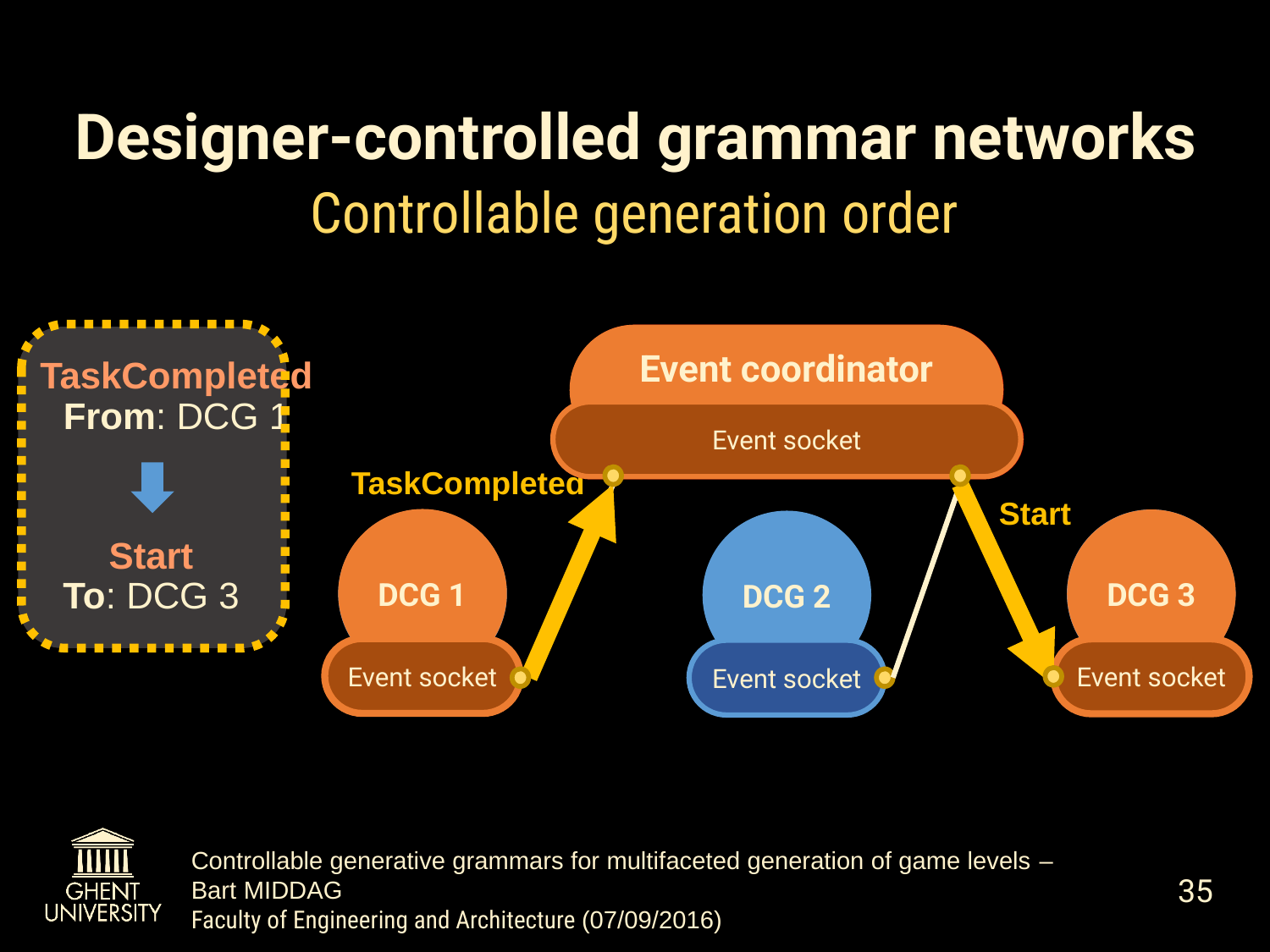

# Designer-controlled grammar networks
Controllable generation order

Event coordinator

Event socket
Event coordinator

Event socket

TaskCompleted
From: DCG 1

Start
To: DCG 3
TaskCompleted

Start
DCG 1
Event socket
DCG 3
Event socket
DCG 1
DCG 3
DCG 2
Event socket
Event socket
Event socket

35